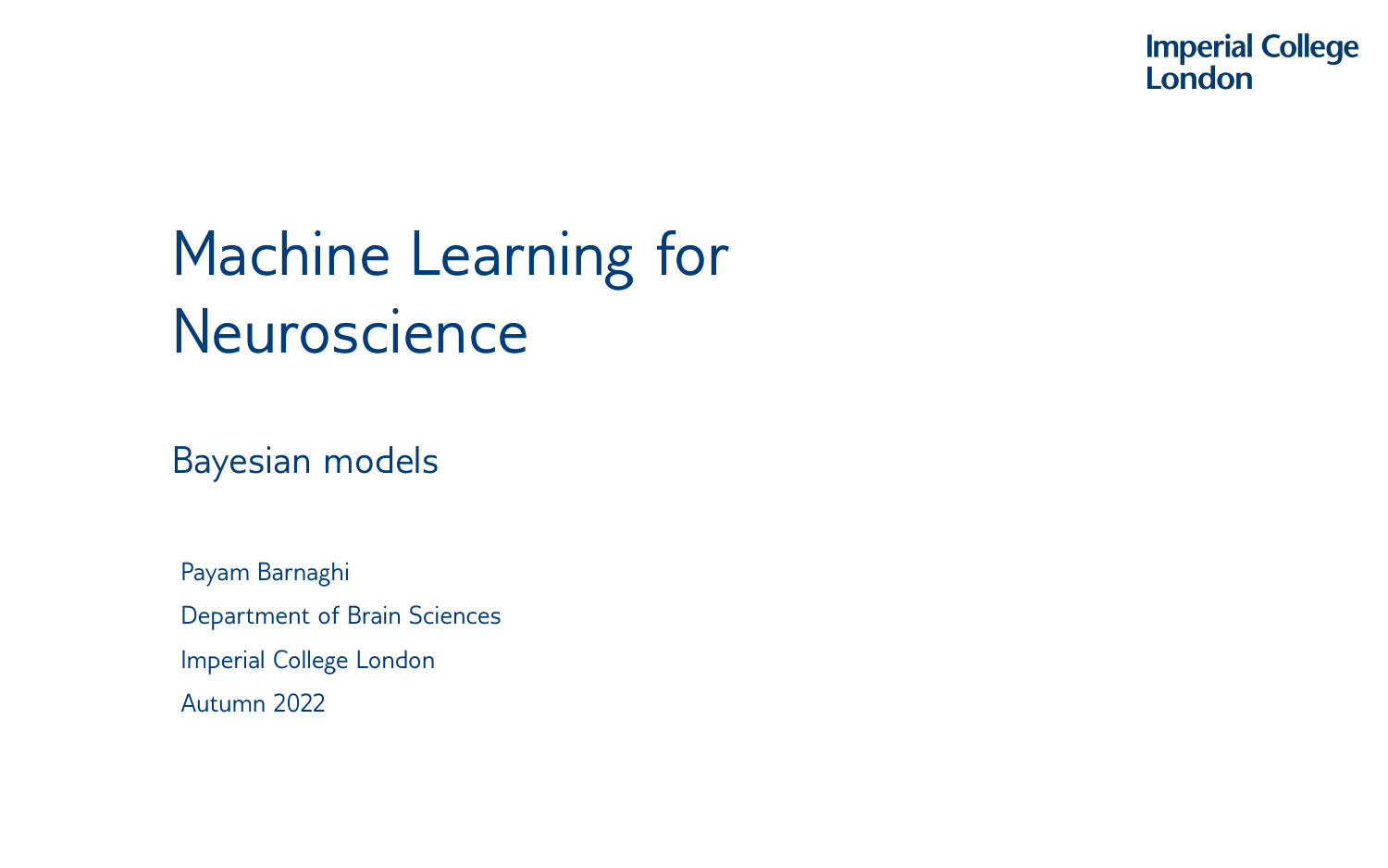

Machine Learning for Neuroscience

Bayesian models

Payam Barnaghi
Department of Brain Sciences
Imperial College London
Autumn 2022

1